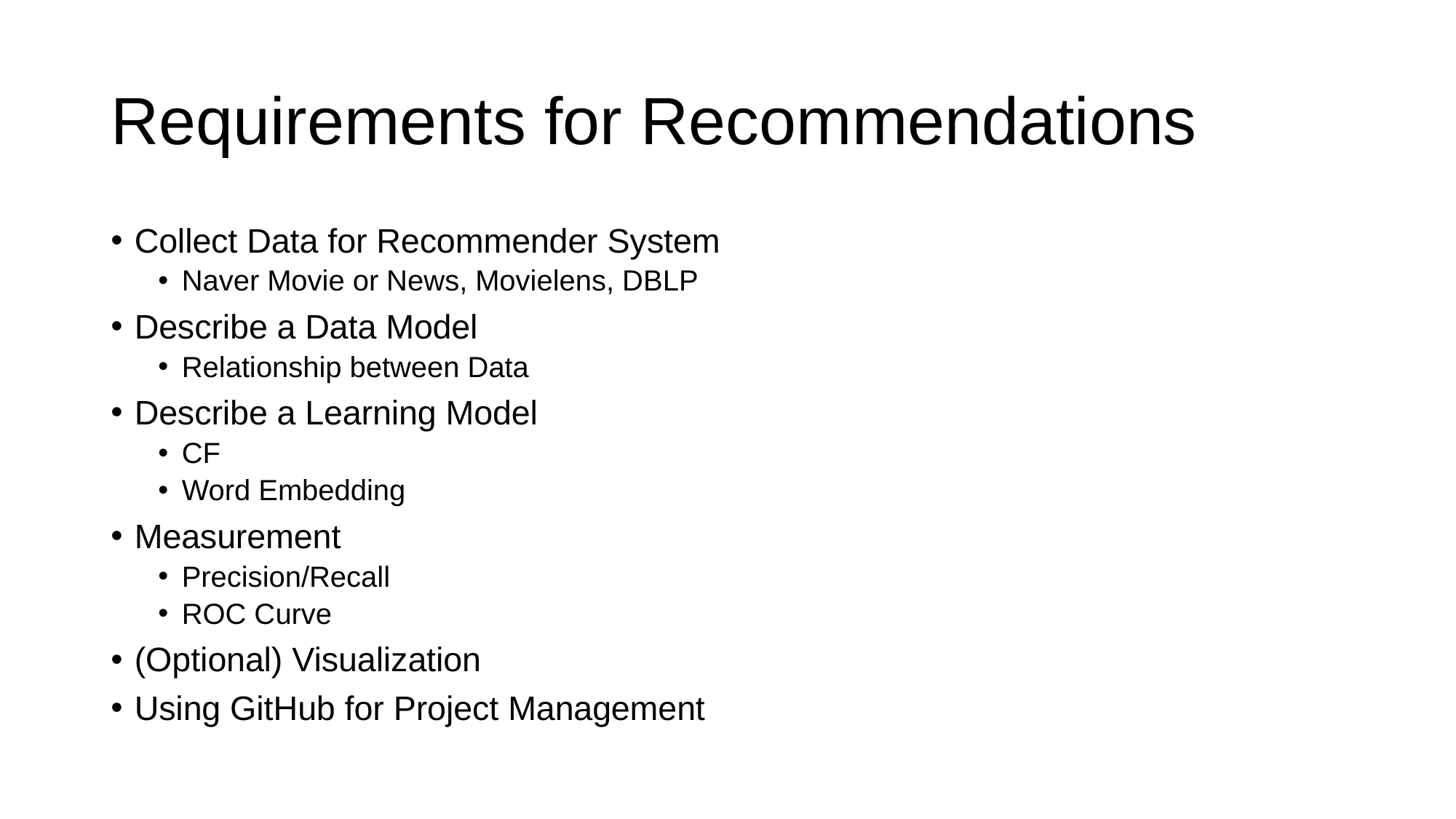

# Requirements for Recommendations
Collect Data for Recommender System
Naver Movie or News, Movielens, DBLP
Describe a Data Model
Relationship between Data
Describe a Learning Model
CF
Word Embedding
Measurement
Precision/Recall
ROC Curve
(Optional) Visualization
Using GitHub for Project Management